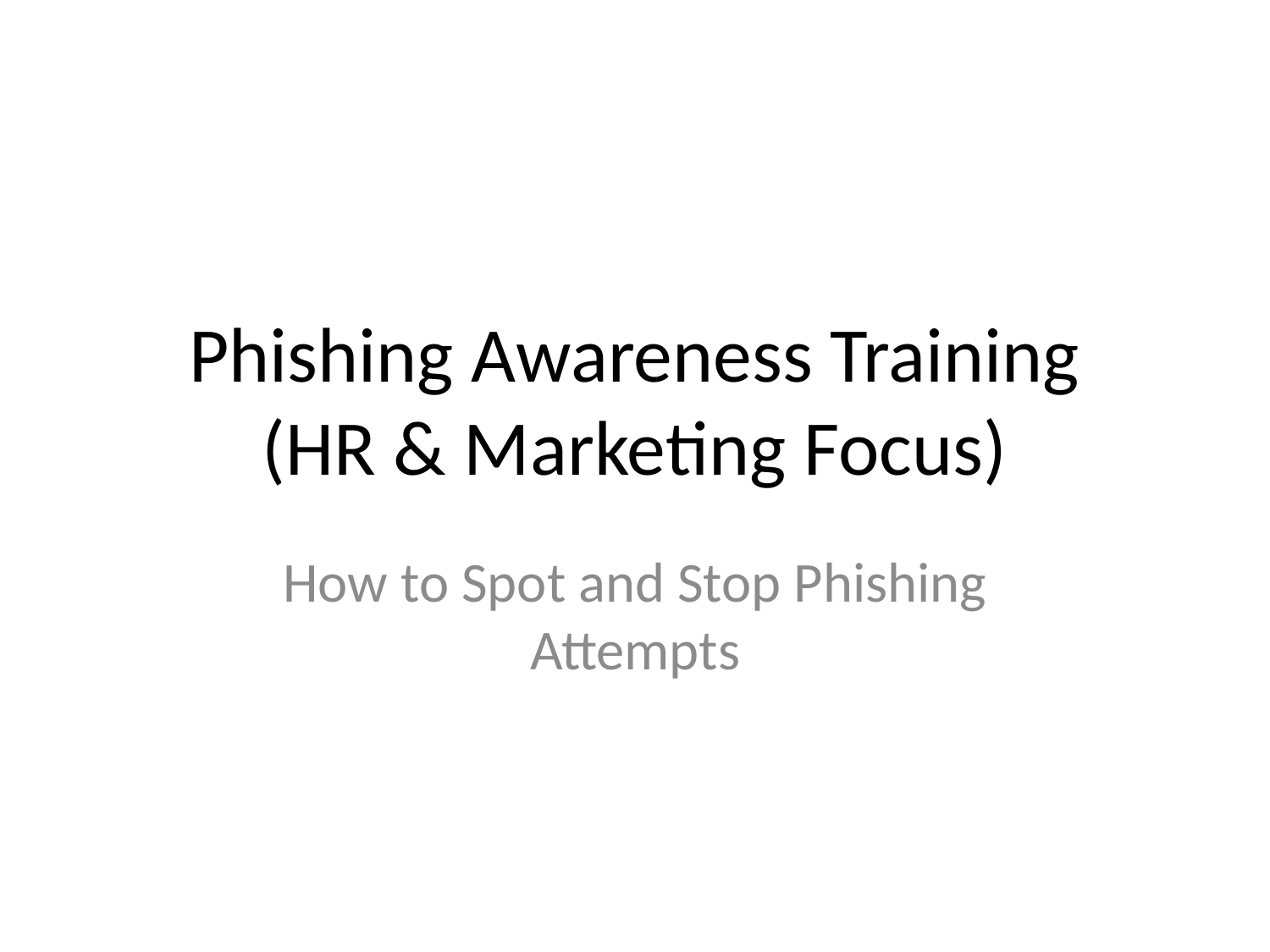

# Phishing Awareness Training
(HR & Marketing Focus)
How to Spot and Stop Phishing Attempts